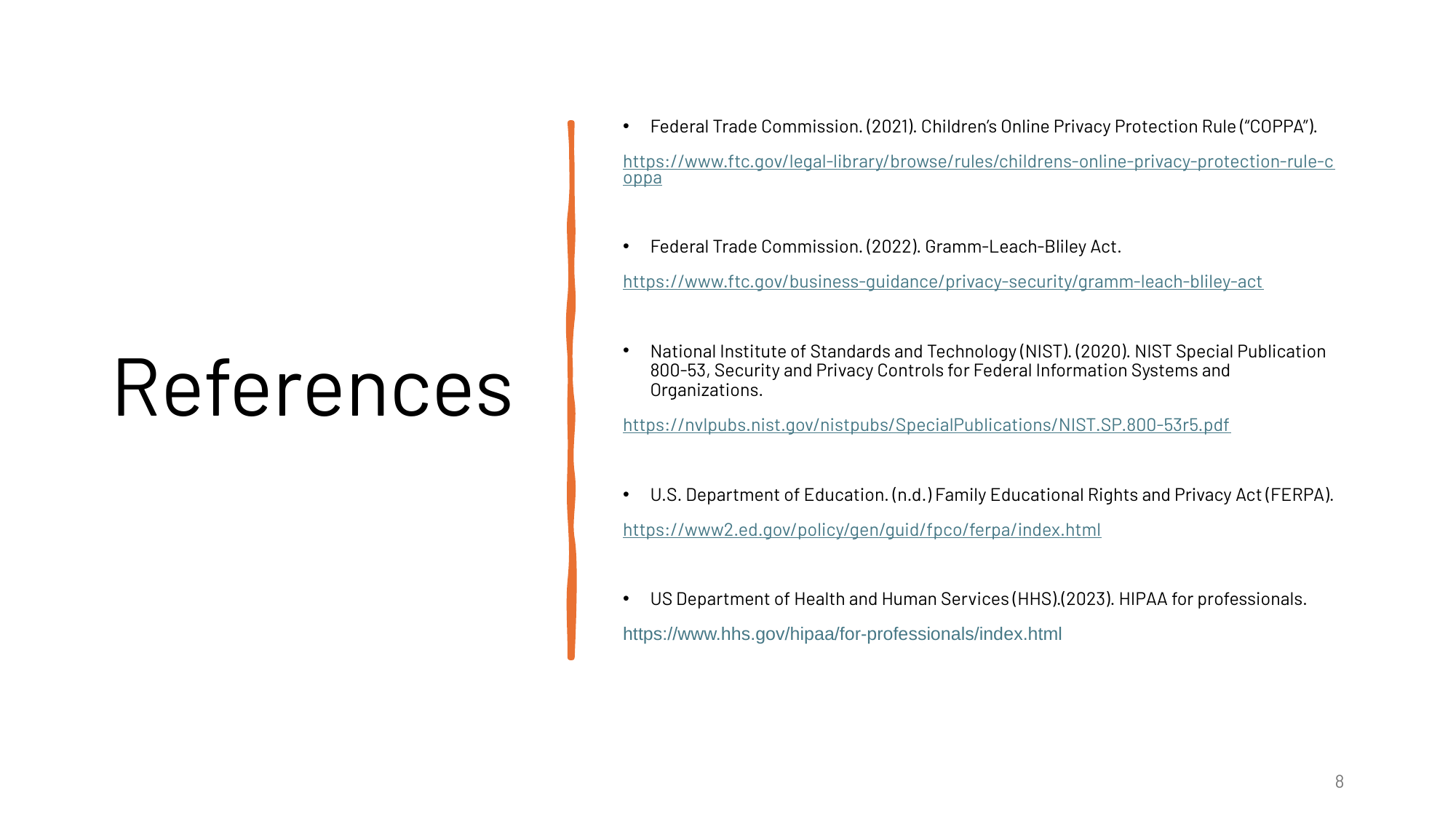

# References
Federal Trade Commission. (2021). Children’s Online Privacy Protection Rule (“COPPA”).
https://www.ftc.gov/legal-library/browse/rules/childrens-online-privacy-protection-rule-coppa

Federal Trade Commission. (2022). Gramm-Leach-Bliley Act.
https://www.ftc.gov/business-guidance/privacy-security/gramm-leach-bliley-act

National Institute of Standards and Technology (NIST). (2020). NIST Special Publication 800-53, Security and Privacy Controls for Federal Information Systems and Organizations.
https://nvlpubs.nist.gov/nistpubs/SpecialPublications/NIST.SP.800-53r5.pdf

U.S. Department of Education. (n.d.) Family Educational Rights and Privacy Act (FERPA).
https://www2.ed.gov/policy/gen/guid/fpco/ferpa/index.html

US Department of Health and Human Services (HHS).(2023). HIPAA for professionals.
https://www.hhs.gov/hipaa/for-professionals/index.html

8